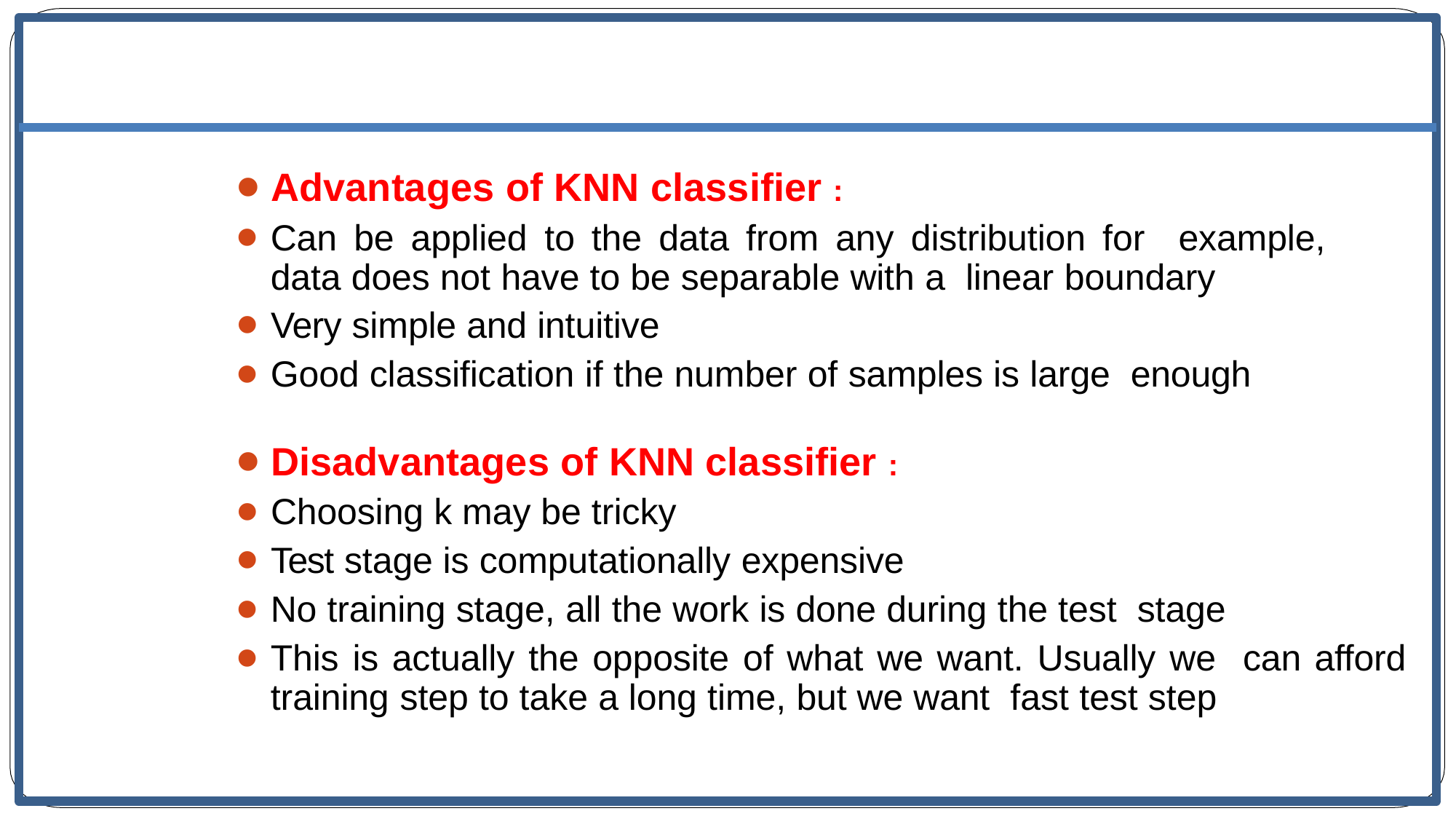

Advantages of KNN classifier :
Can be applied to the data from any distribution for  example, data does not have to be separable with a  linear boundary
Very simple and intuitive
Good classification if the number of samples is large  enough

Disadvantages of KNN classifier :
Choosing k may be tricky
Test stage is computationally expensive
No training stage, all the work is done during the test  stage
This is actually the opposite of what we want. Usually we  can afford training step to take a long time, but we want  fast test step